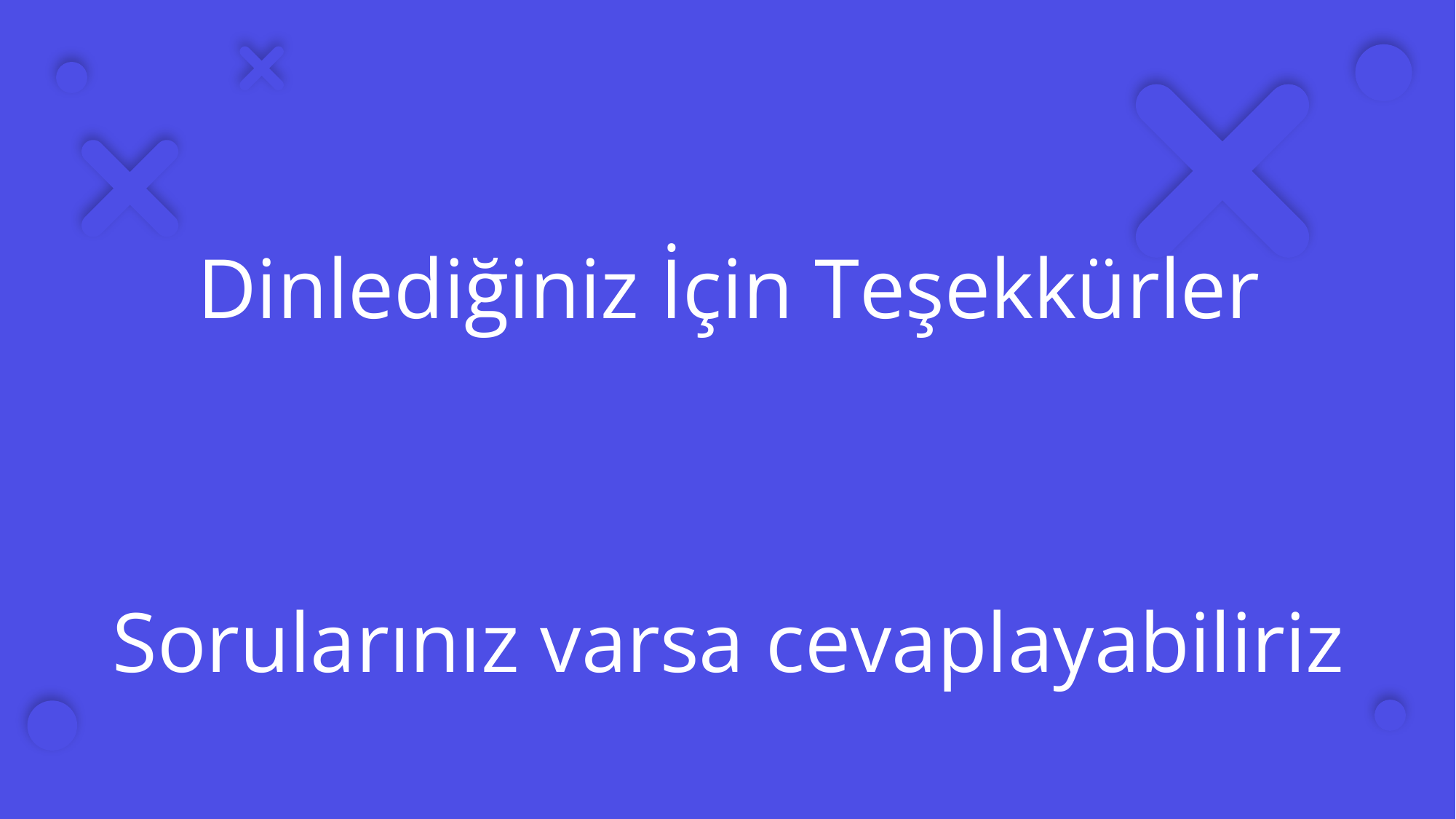

# Dinlediğiniz İçin Teşekkürler Sorularınız varsa cevaplayabiliriz